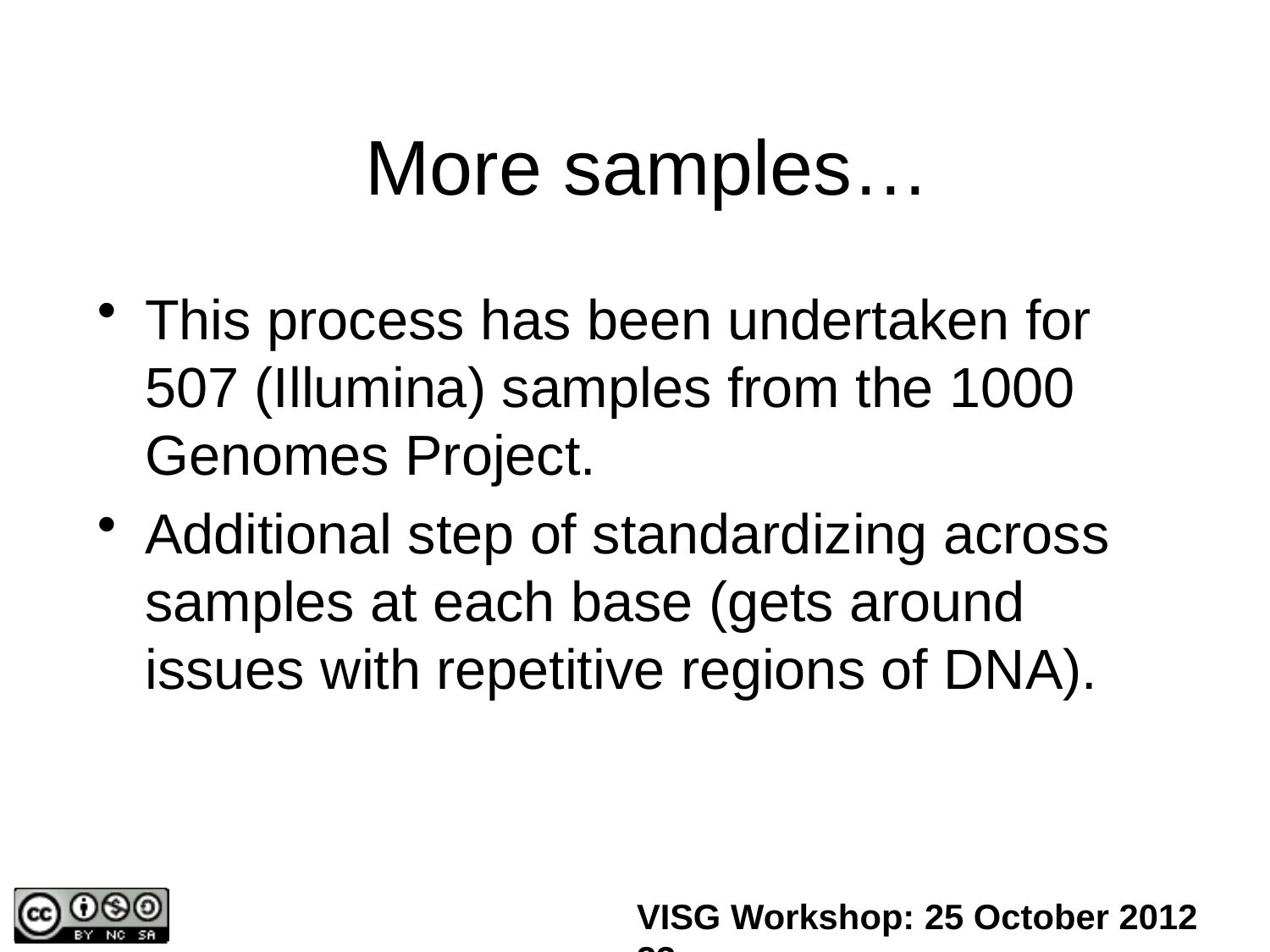

# More samples…
This process has been undertaken for 507 (Illumina) samples from the 1000 Genomes Project.
Additional step of standardizing across samples at each base (gets around issues with repetitive regions of DNA).